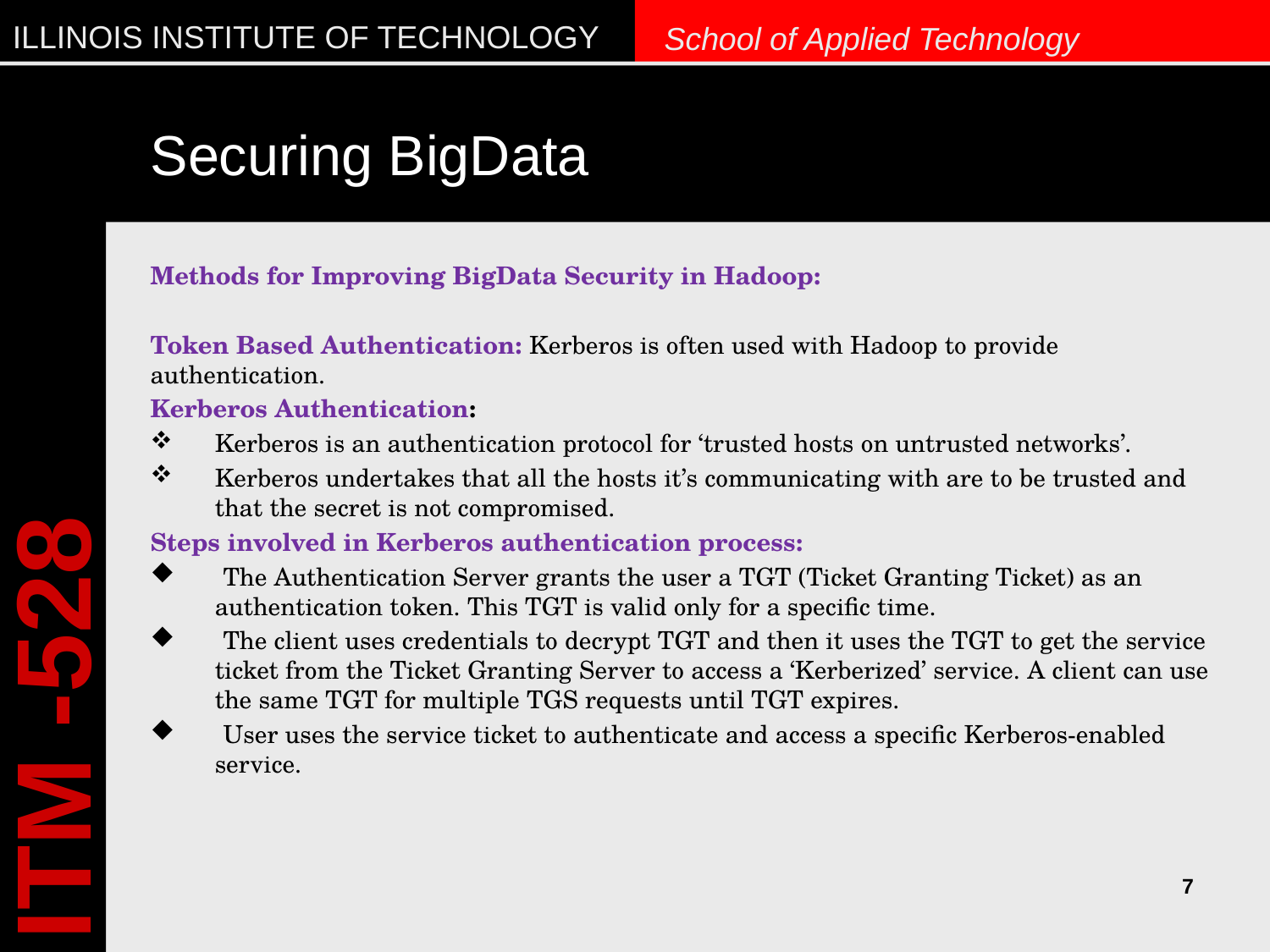

# Securing BigData
Methods for Improving BigData Security in Hadoop:

Token Based Authentication: Kerberos is often used with Hadoop to provide authentication.
Kerberos Authentication:
Kerberos is an authentication protocol for ‘trusted hosts on untrusted networks’.
Kerberos undertakes that all the hosts it’s communicating with are to be trusted and that the secret is not compromised.
Steps involved in Kerberos authentication process:
 The Authentication Server grants the user a TGT (Ticket Granting Ticket) as an authentication token. This TGT is valid only for a specific time.
 The client uses credentials to decrypt TGT and then it uses the TGT to get the service ticket from the Ticket Granting Server to access a ‘Kerberized’ service. A client can use the same TGT for multiple TGS requests until TGT expires.
 User uses the service ticket to authenticate and access a specific Kerberos-enabled service.

7